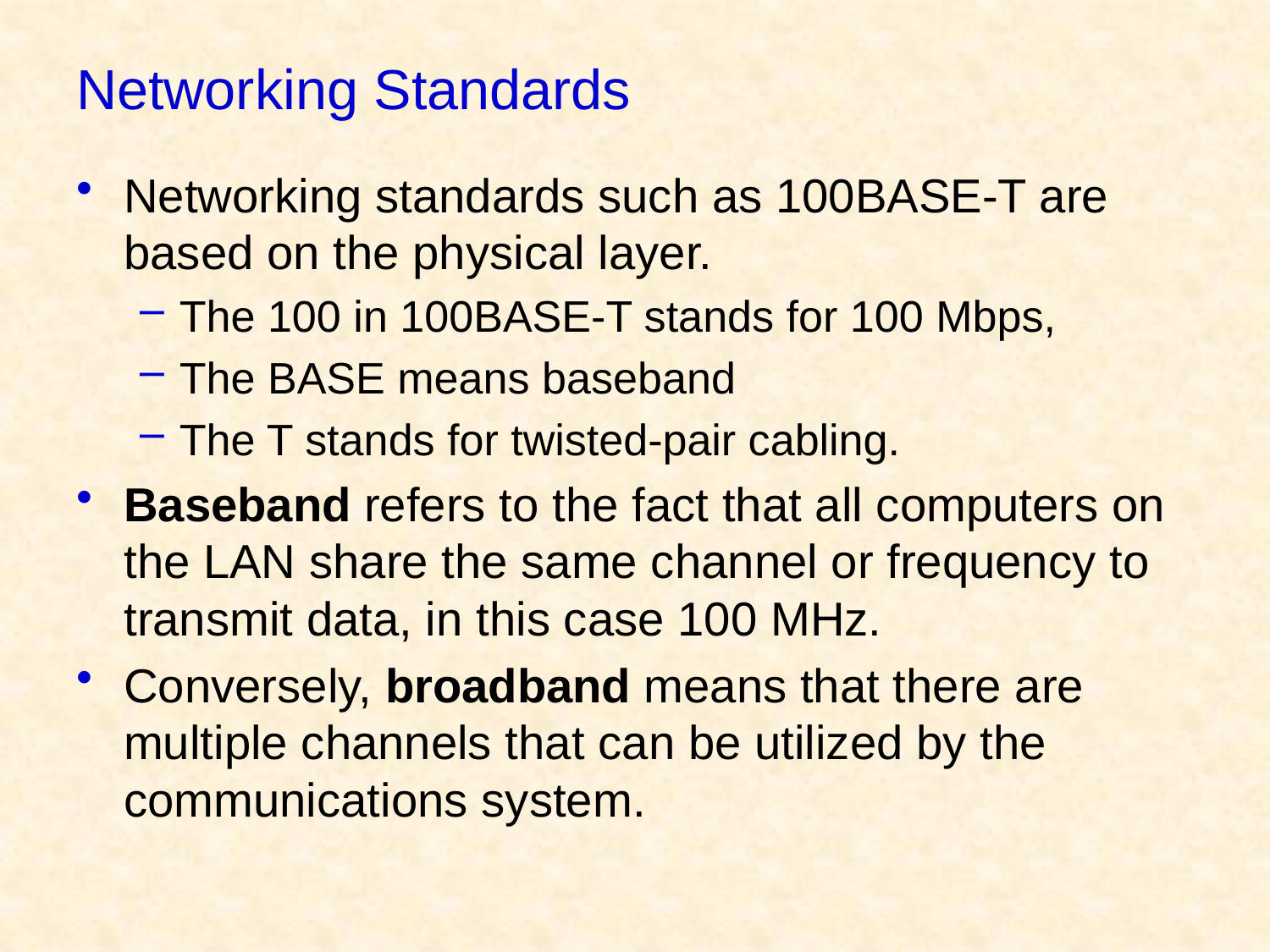

# Networking Standards
Networking standards such as 100BASE-T are based on the physical layer.
The 100 in 100BASE-T stands for 100 Mbps,
The BASE means baseband
The T stands for twisted-pair cabling.
Baseband refers to the fact that all computers on the LAN share the same channel or frequency to transmit data, in this case 100 MHz.
Conversely, broadband means that there are multiple channels that can be utilized by the communications system.

16